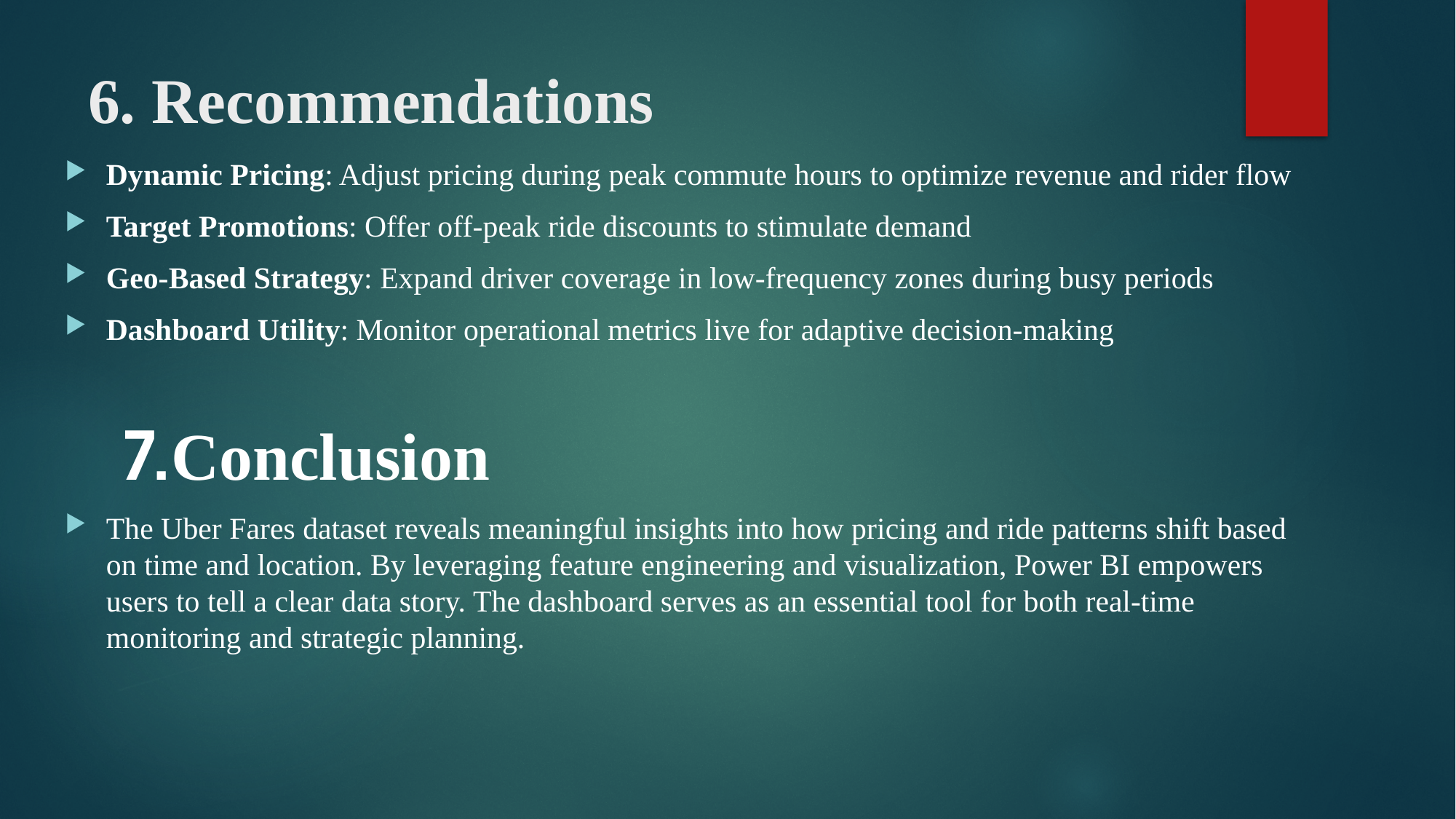

# 6. Recommendations
Dynamic Pricing: Adjust pricing during peak commute hours to optimize revenue and rider flow
Target Promotions: Offer off-peak ride discounts to stimulate demand
Geo-Based Strategy: Expand driver coverage in low-frequency zones during busy periods
Dashboard Utility: Monitor operational metrics live for adaptive decision-making

   7.Conclusion
The Uber Fares dataset reveals meaningful insights into how pricing and ride patterns shift based on time and location. By leveraging feature engineering and visualization, Power BI empowers users to tell a clear data story. The dashboard serves as an essential tool for both real-time monitoring and strategic planning.